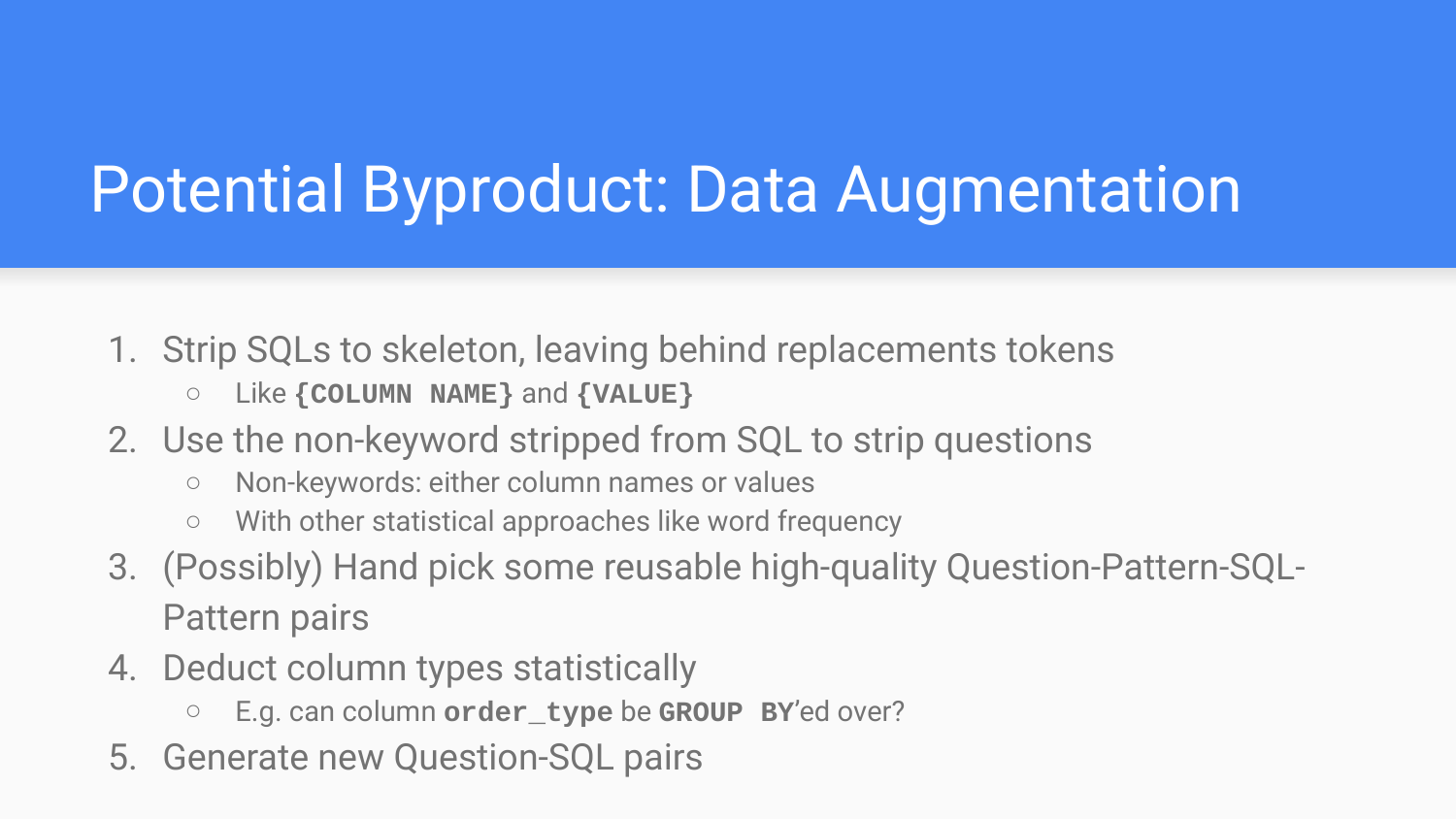

# Potential Byproduct: Data Augmentation
Strip SQLs to skeleton, leaving behind replacements tokens
Like {COLUMN NAME} and {VALUE}
Use the non-keyword stripped from SQL to strip questions
Non-keywords: either column names or values
With other statistical approaches like word frequency
(Possibly) Hand pick some reusable high-quality Question-Pattern-SQL-Pattern pairs
Deduct column types statistically
E.g. can column order_type be GROUP BY’ed over?
Generate new Question-SQL pairs